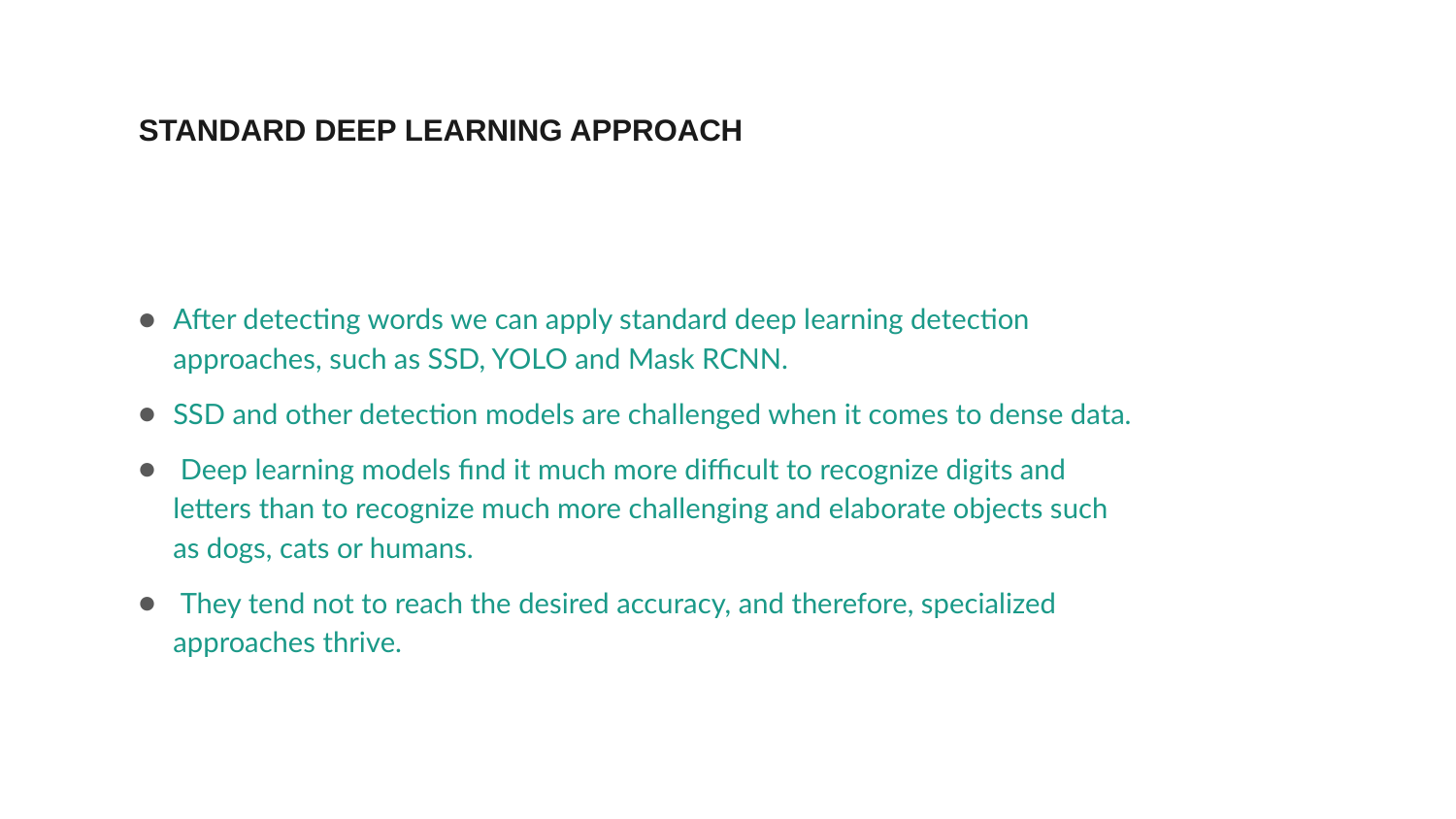

# STANDARD DEEP LEARNING APPROACH
After detecting words we can apply standard deep learning detection approaches, such as SSD, YOLO and Mask RCNN.
SSD and other detection models are challenged when it comes to dense data.
 Deep learning models find it much more difficult to recognize digits and letters than to recognize much more challenging and elaborate objects such as dogs, cats or humans.
 They tend not to reach the desired accuracy, and therefore, specialized approaches thrive.